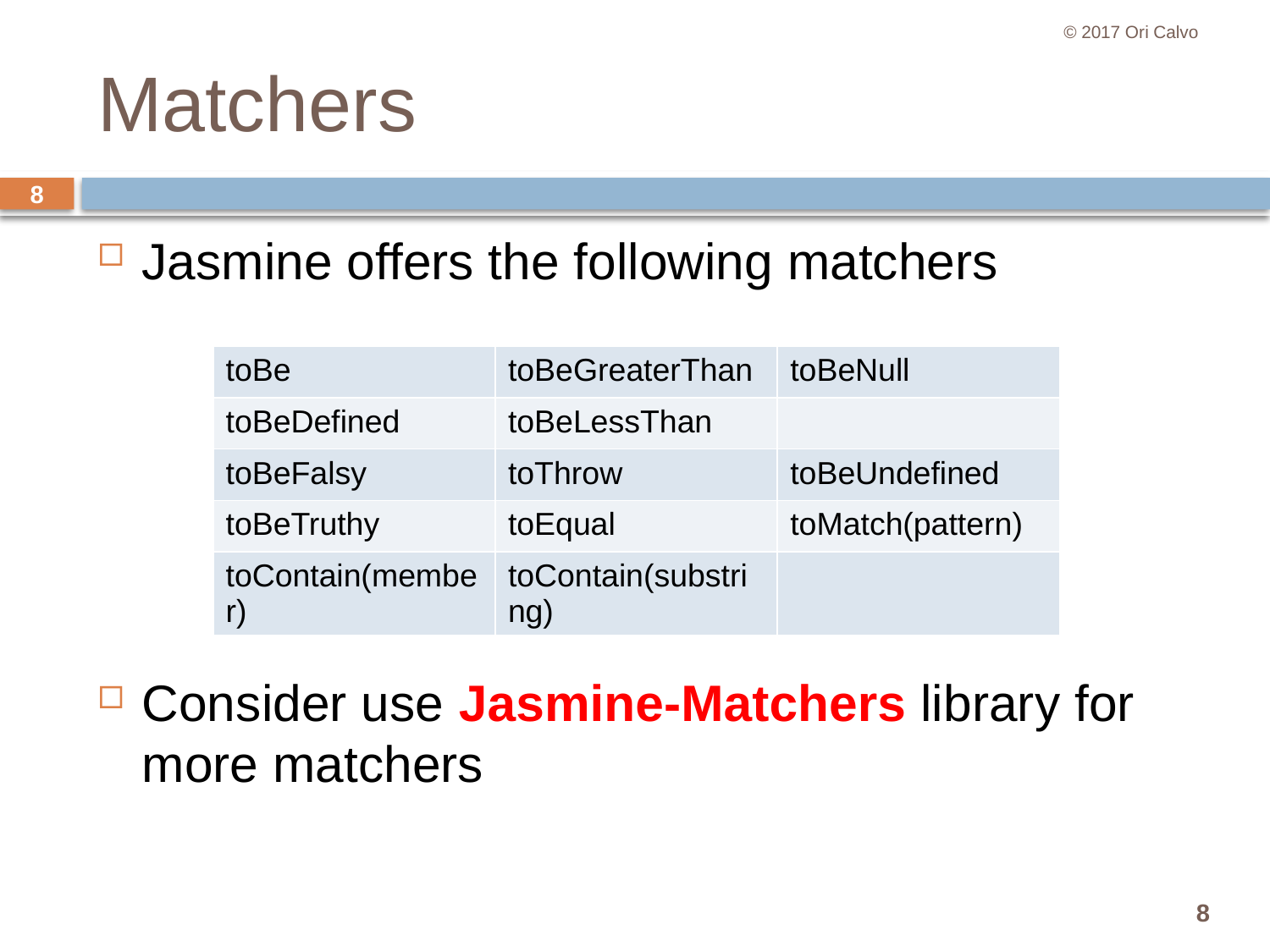

© 2017 Ori Calvo
# Matchers
8
Jasmine offers the following matchers

Consider use Jasmine-Matchers library for more matchers

| toBe | toBeGreaterThan | toBeNull |
| --- | --- | --- |
| toBeDefined | toBeLessThan |  |
| toBeFalsy | toThrow | toBeUndefined |
| toBeTruthy | toEqual | toMatch(pattern) |
| toContain(member) | toContain(substring) |  |